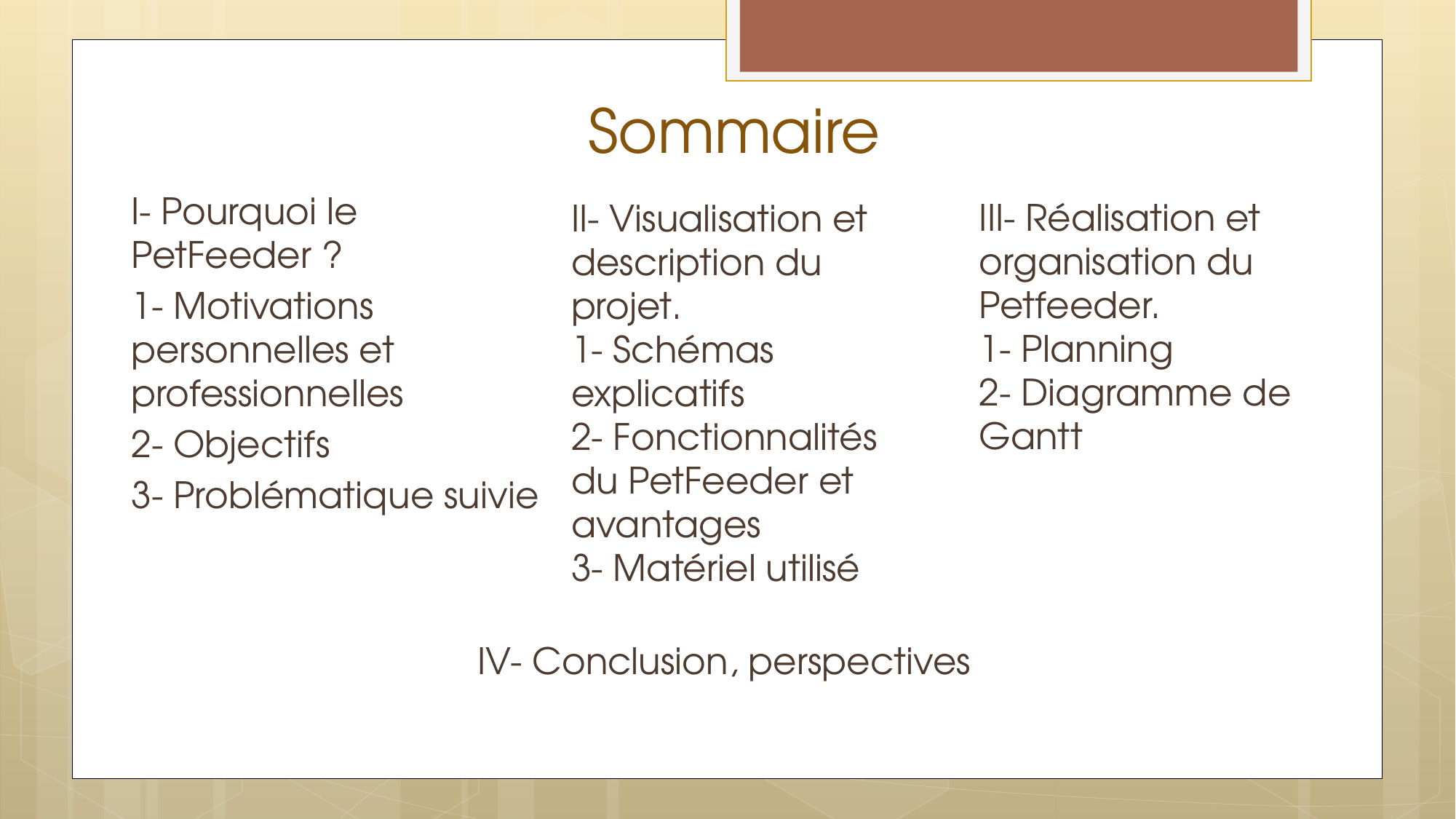

# Sommaire
I- Pourquoi le PetFeeder ?
1- Motivations personnelles et professionnelles
2- Objectifs
3- Problématique suivie

II- Visualisation et description du projet.
1- Schémas explicatifs
2- Fonctionnalités du PetFeeder et avantages
3- Matériel utilisé
III- Réalisation et organisation du Petfeeder.
1- Planning
2- Diagramme de Gantt
IV- Conclusion, perspectives